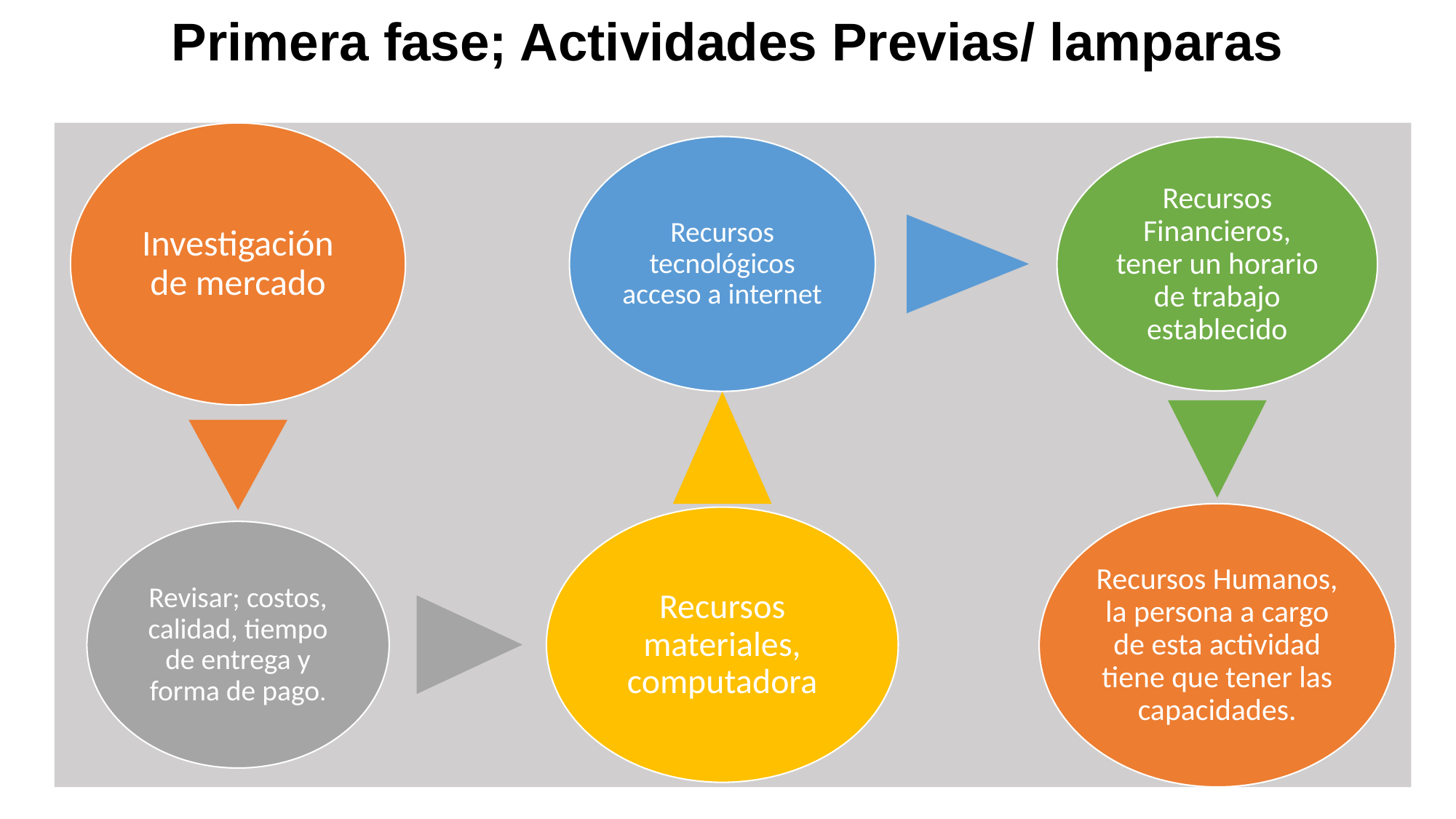

# Primera fase; Actividades Previas/ lamparas
Investigación de mercado
Revisar; costos, calidad, tiempo de entrega y forma de pago.
Recursos materiales, computadora
Recursos tecnológicos acceso a internet
Recursos Financieros, tener un horario de trabajo establecido
Recursos Humanos, la persona a cargo de esta actividad tiene que tener las capacidades.